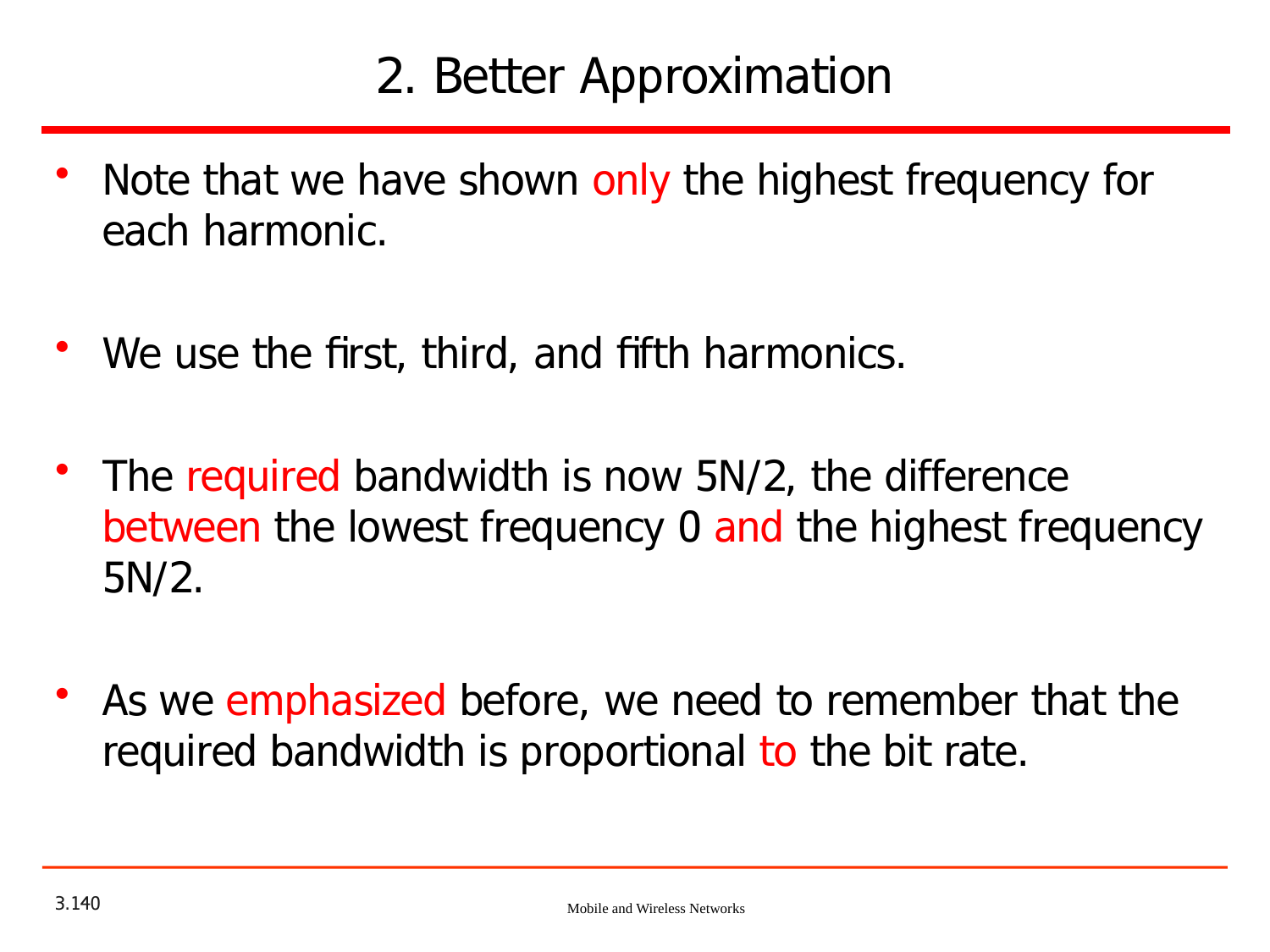

# 2. Better Approximation
Note that we have shown only the highest frequency for each harmonic.

We use the first, third, and fifth harmonics.

The required bandwidth is now 5N/2, the difference between the lowest frequency 0 and the highest frequency 5N/2.

As we emphasized before, we need to remember that the required bandwidth is proportional to the bit rate.
3.140
Mobile and Wireless Networks